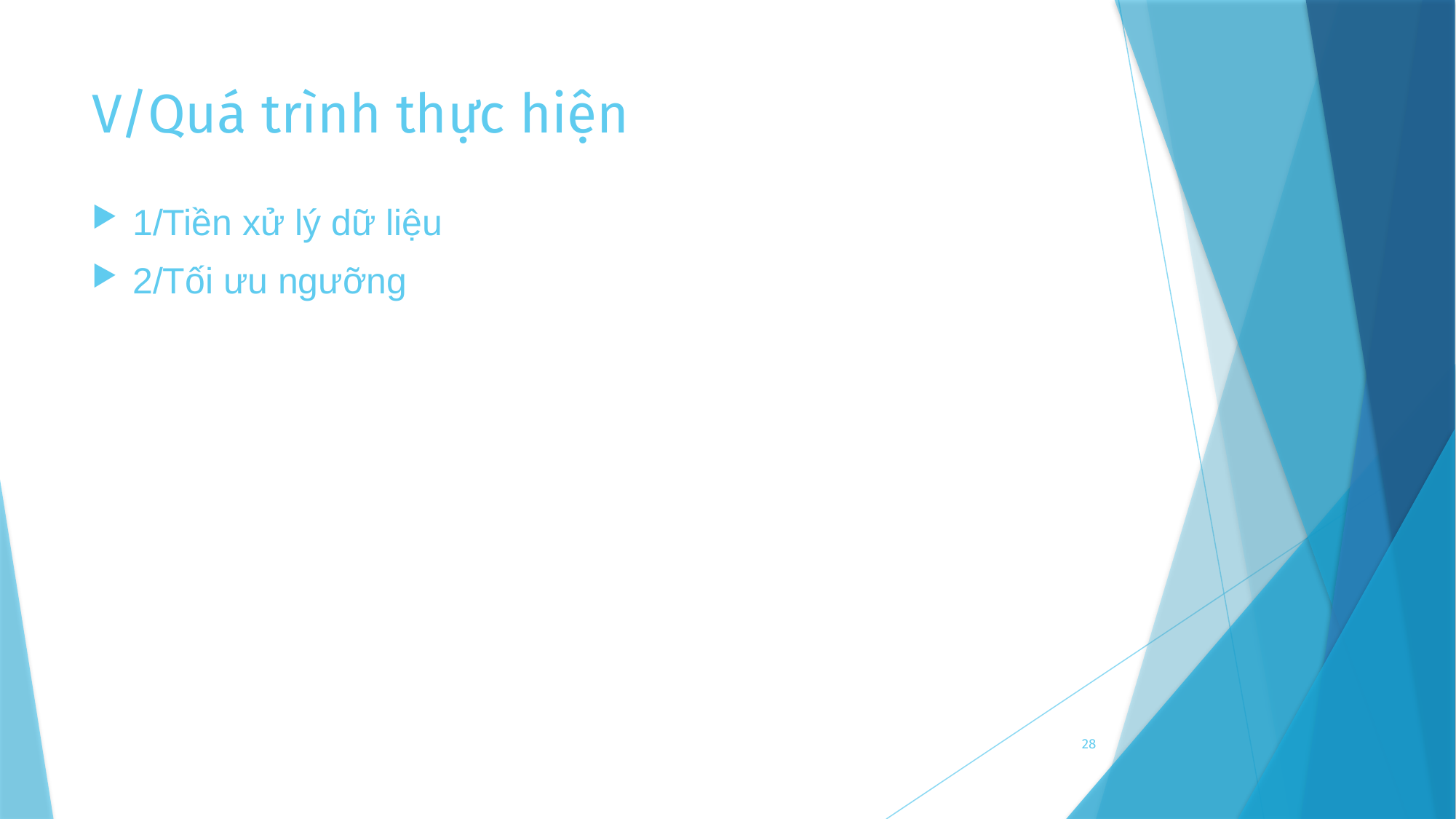

# V/Quá trình thực hiện
1/Tiền xử lý dữ liệu
2/Tối ưu ngưỡng
28